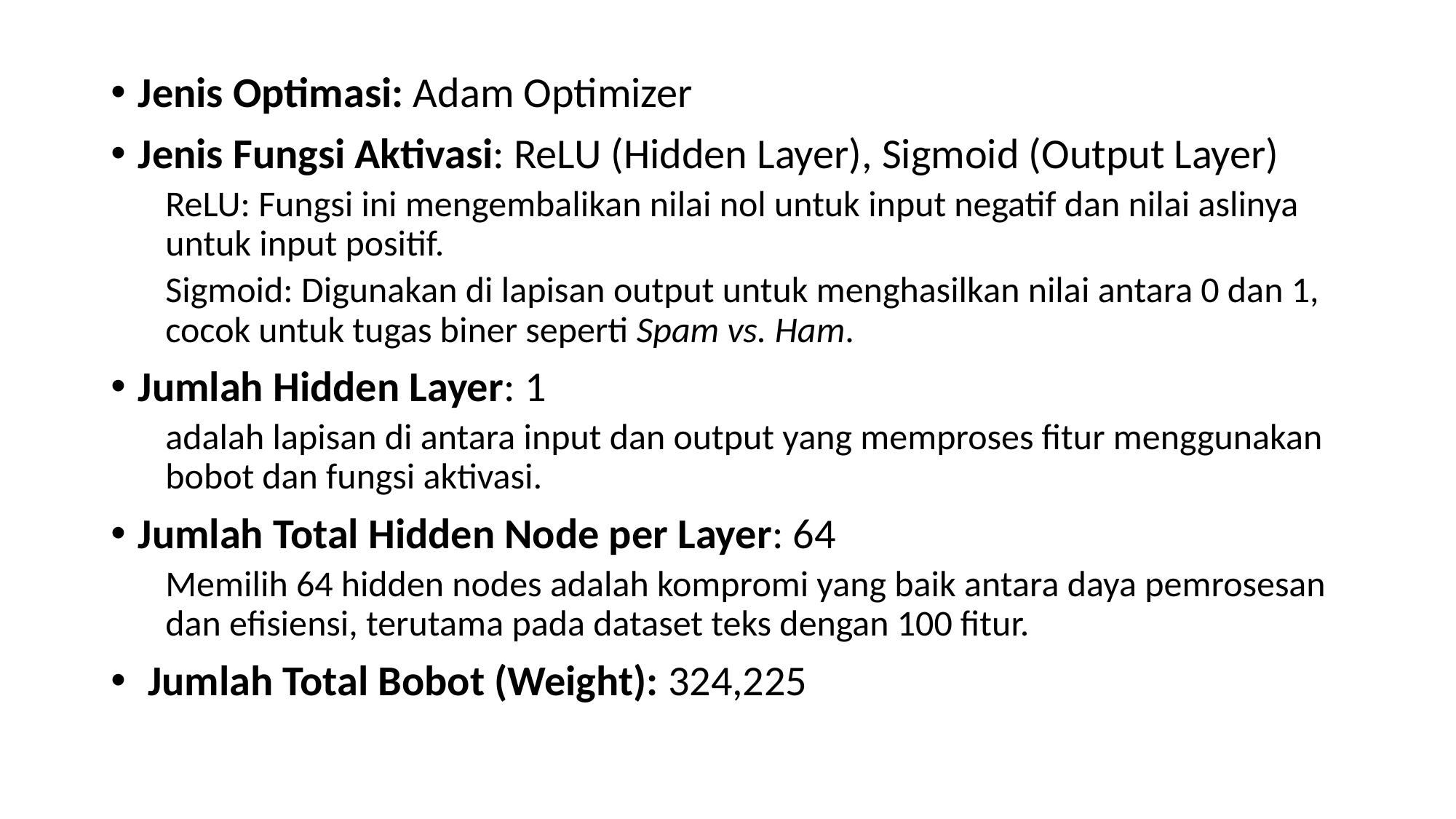

Jenis Optimasi: Adam Optimizer
Jenis Fungsi Aktivasi: ReLU (Hidden Layer), Sigmoid (Output Layer)
ReLU: Fungsi ini mengembalikan nilai nol untuk input negatif dan nilai aslinya untuk input positif.
Sigmoid: Digunakan di lapisan output untuk menghasilkan nilai antara 0 dan 1, cocok untuk tugas biner seperti Spam vs. Ham.
Jumlah Hidden Layer: 1
adalah lapisan di antara input dan output yang memproses fitur menggunakan bobot dan fungsi aktivasi.
Jumlah Total Hidden Node per Layer: 64
Memilih 64 hidden nodes adalah kompromi yang baik antara daya pemrosesan dan efisiensi, terutama pada dataset teks dengan 100 fitur.
 Jumlah Total Bobot (Weight): 324,225